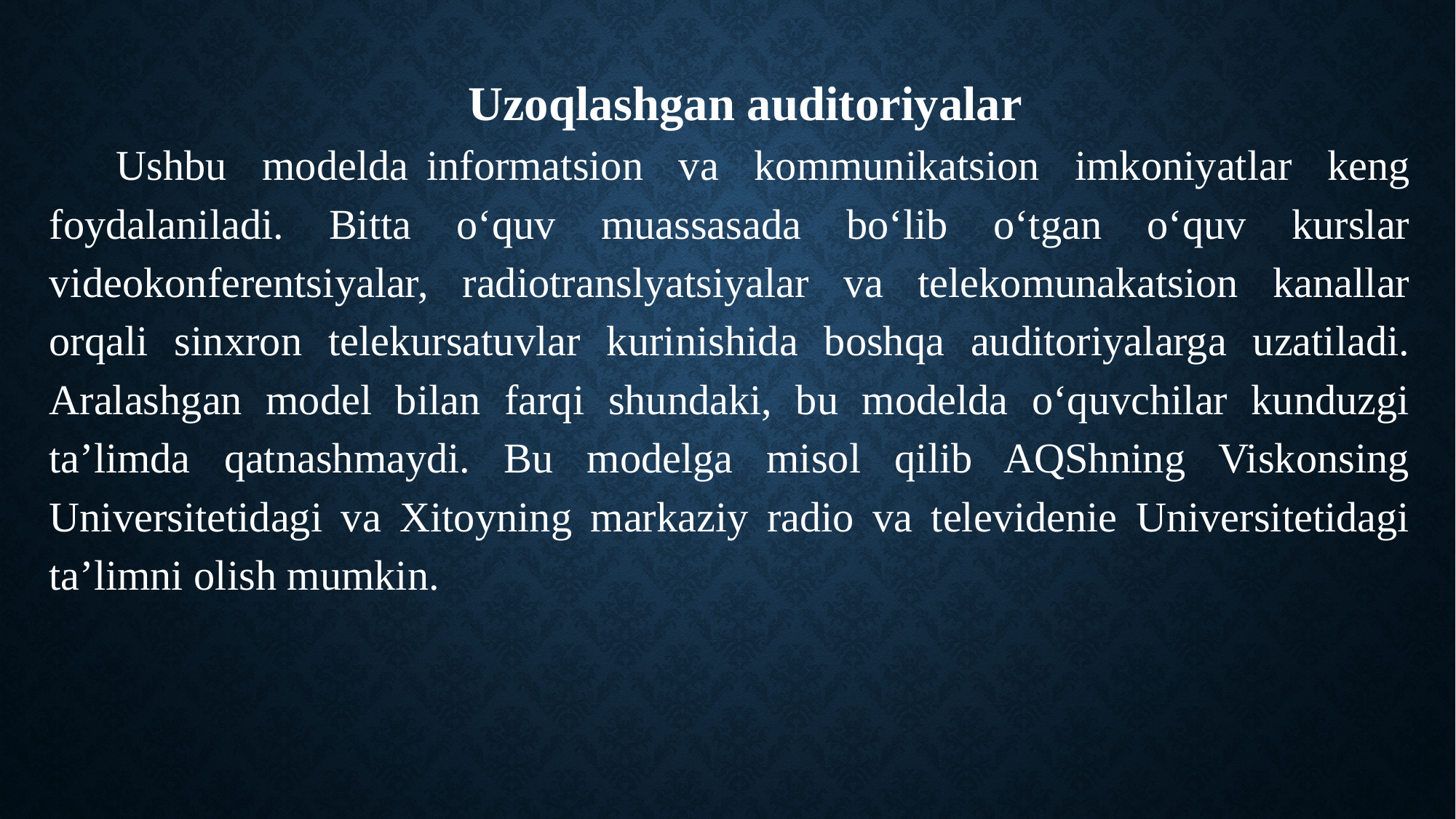

Uzoqlashgan auditoriyalar
 Ushbu modelda	informatsion va kommunikatsion imkoniyatlar keng foydalaniladi. Bitta oʻquv muassasada boʻlib oʻtgan oʻquv kurslar videokonferentsiyalar, radiotranslyatsiyalar va telekomunakatsion kanallar orqali sinxron telekursatuvlar kurinishida boshqa auditoriyalarga uzatiladi. Aralashgan model bilan farqi shundaki, bu modelda oʻquvchilar kunduzgi ta’limda qatnashmaydi. Bu modelga misol qilib AQShning Viskonsing Universitetidagi va Xitoyning markaziy radio va televidenie Universitetidagi ta’limni olish mumkin.